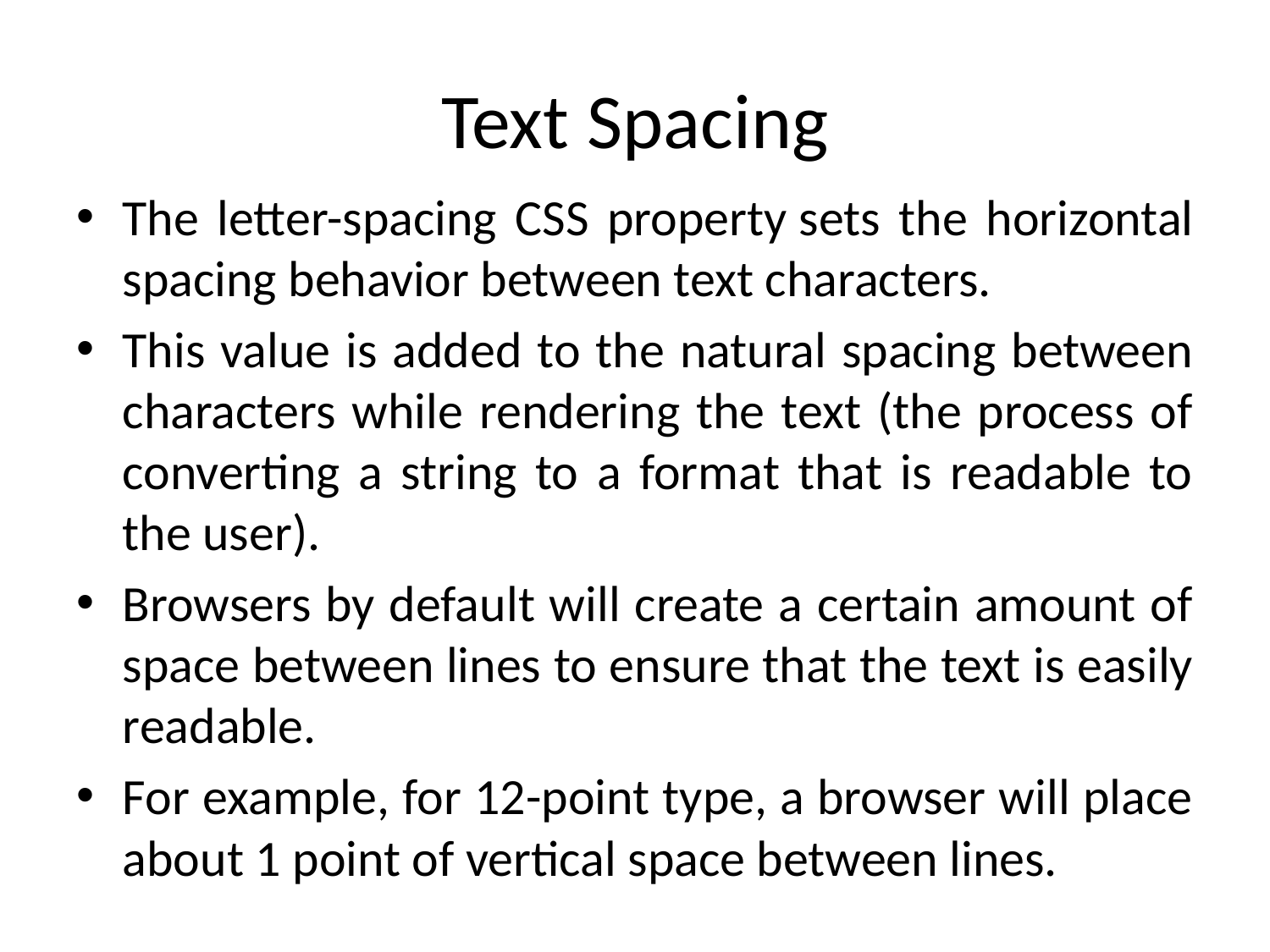

# Text Spacing
The letter-spacing CSS property sets the horizontal spacing behavior between text characters.
This value is added to the natural spacing between characters while rendering the text (the process of converting a string to a format that is readable to the user).
Browsers by default will create a certain amount of space between lines to ensure that the text is easily readable.
For example, for 12-point type, a browser will place about 1 point of vertical space between lines.